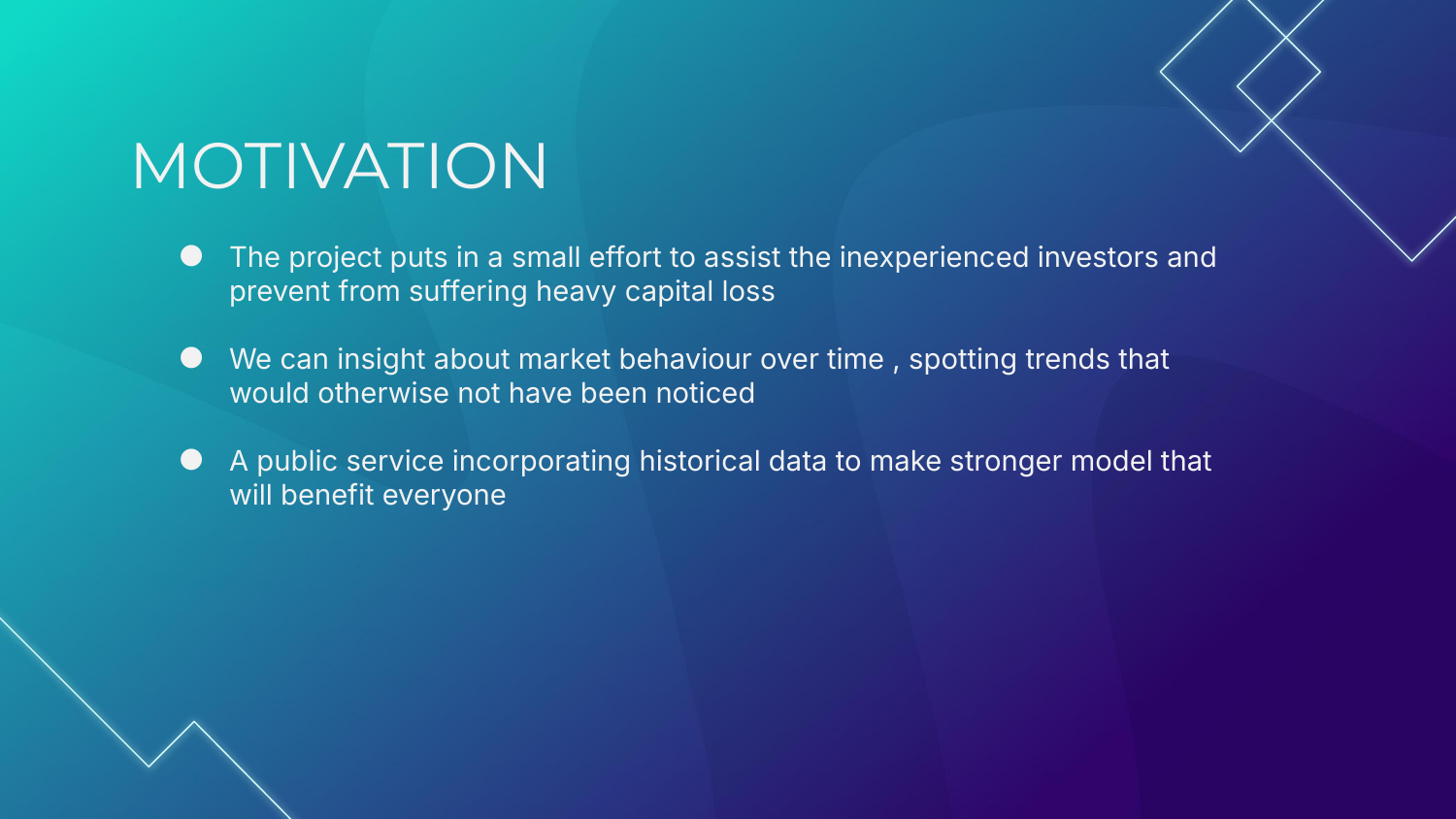

# MOTIVATION
The project puts in a small effort to assist the inexperienced investors and prevent from suffering heavy capital loss

We can insight about market behaviour over time , spotting trends that would otherwise not have been noticed

A public service incorporating historical data to make stronger model that will benefit everyone